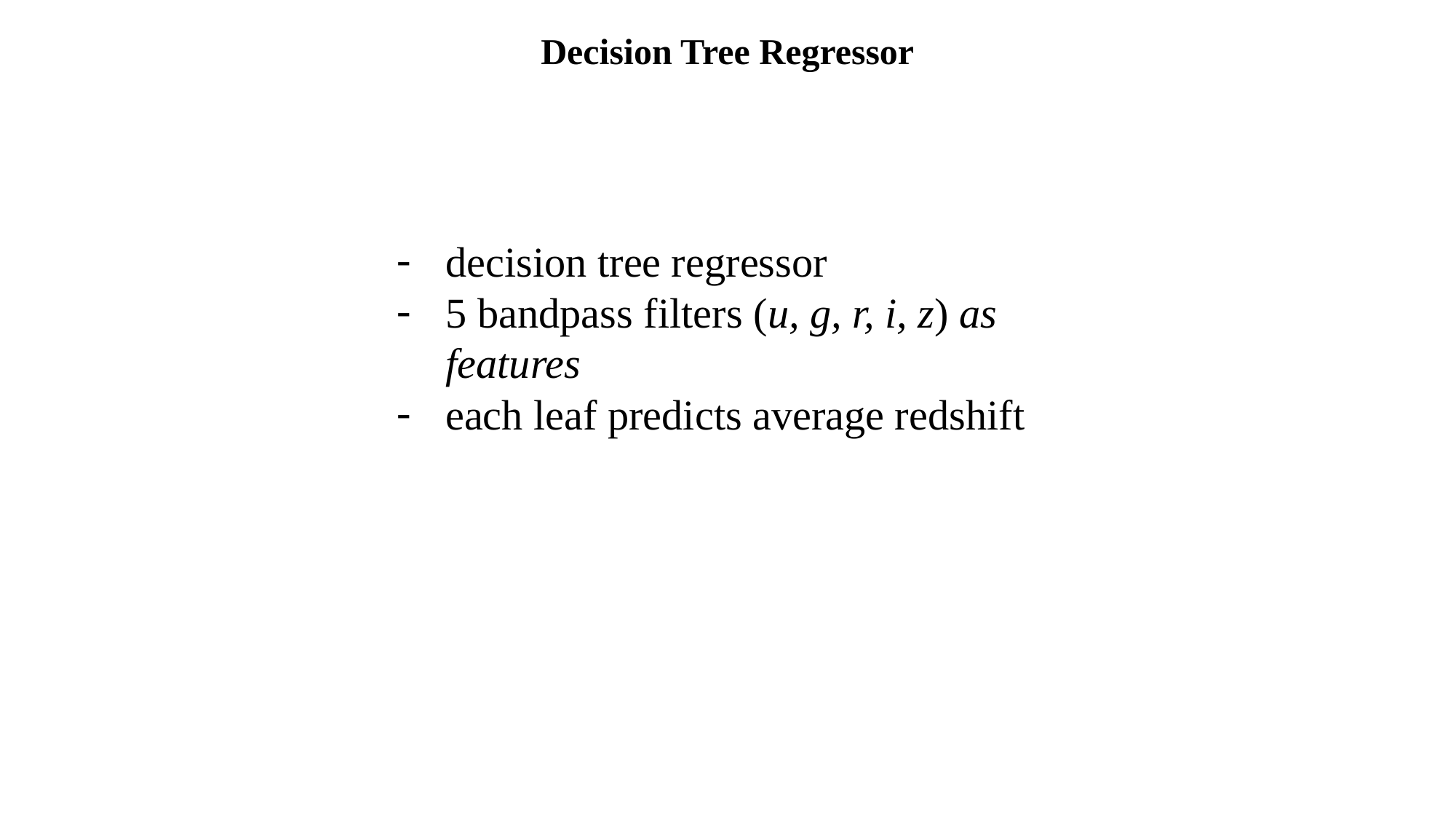

# Decision Tree Regressor
decision tree regressor
5 bandpass filters (u, g, r, i, z) as features
each leaf predicts average redshift